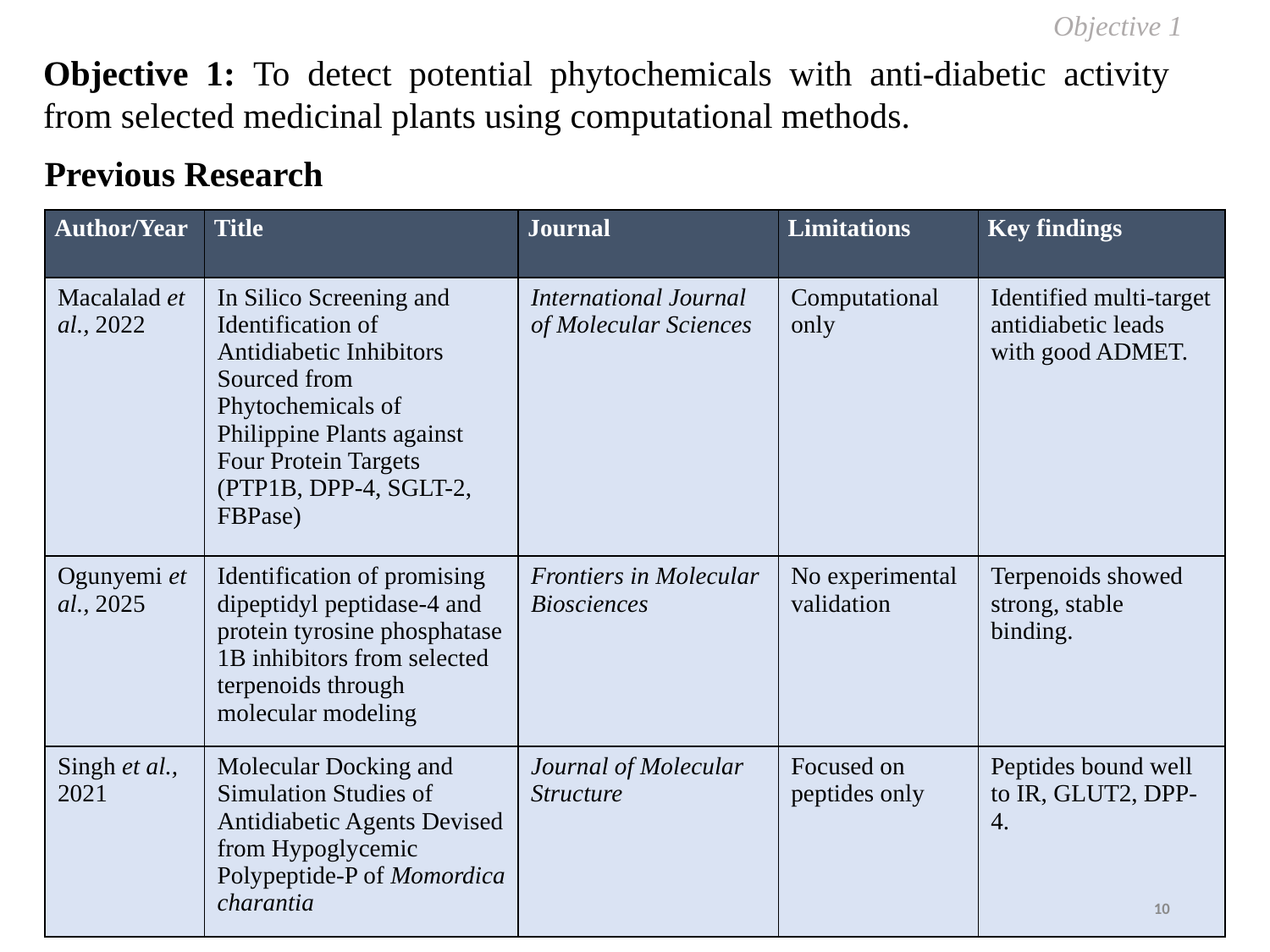

Objective 1
Objective 1: To detect potential phytochemicals with anti-diabetic activity from selected medicinal plants using computational methods.

Previous Research
| Author/Year | Title | Journal | Limitations | Key findings |
| --- | --- | --- | --- | --- |
| Macalalad et al., 2022 | In Silico Screening and Identification of Antidiabetic Inhibitors Sourced from Phytochemicals of Philippine Plants against Four Protein Targets (PTP1B, DPP-4, SGLT-2, FBPase) | International Journal of Molecular Sciences | Computational only | Identified multi-target antidiabetic leads with good ADMET. |
| Ogunyemi et al., 2025 | Identification of promising dipeptidyl peptidase-4 and protein tyrosine phosphatase 1B inhibitors from selected terpenoids through molecular modeling | Frontiers in Molecular Biosciences | No experimental validation | Terpenoids showed strong, stable binding. |
| Singh et al., 2021 | Molecular Docking and Simulation Studies of Antidiabetic Agents Devised from Hypoglycemic Polypeptide-P of Momordica charantia | Journal of Molecular Structure | Focused on peptides only | Peptides bound well to IR, GLUT2, DPP-4. |
10